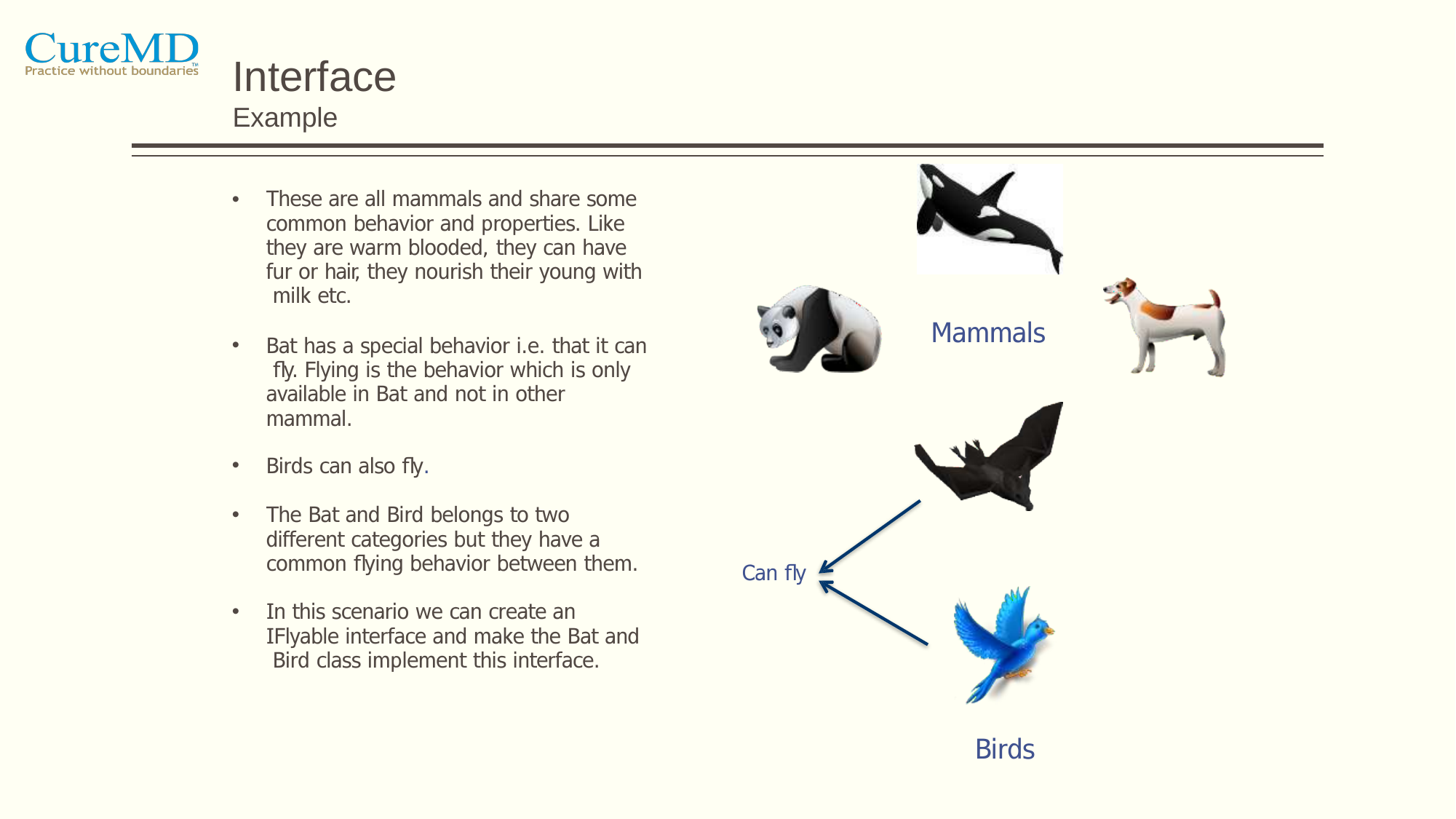

# Interface
Example

These are all mammals and share some  common behavior and properties. Like  they are warm blooded, they can have  fur or hair, they nourish their young with  milk etc.

Mammals
Bat has a special behavior i.e. that it can  fly. Flying is the behavior which is only  available in Bat and not in other  mammal.

Birds can also fly.
The Bat and Bird belongs to two  different categories but they have a  common flying behavior between them.
Can fly

In this scenario we can create an  IFlyable interface and make the Bat and  Bird class implement this interface.
Birds